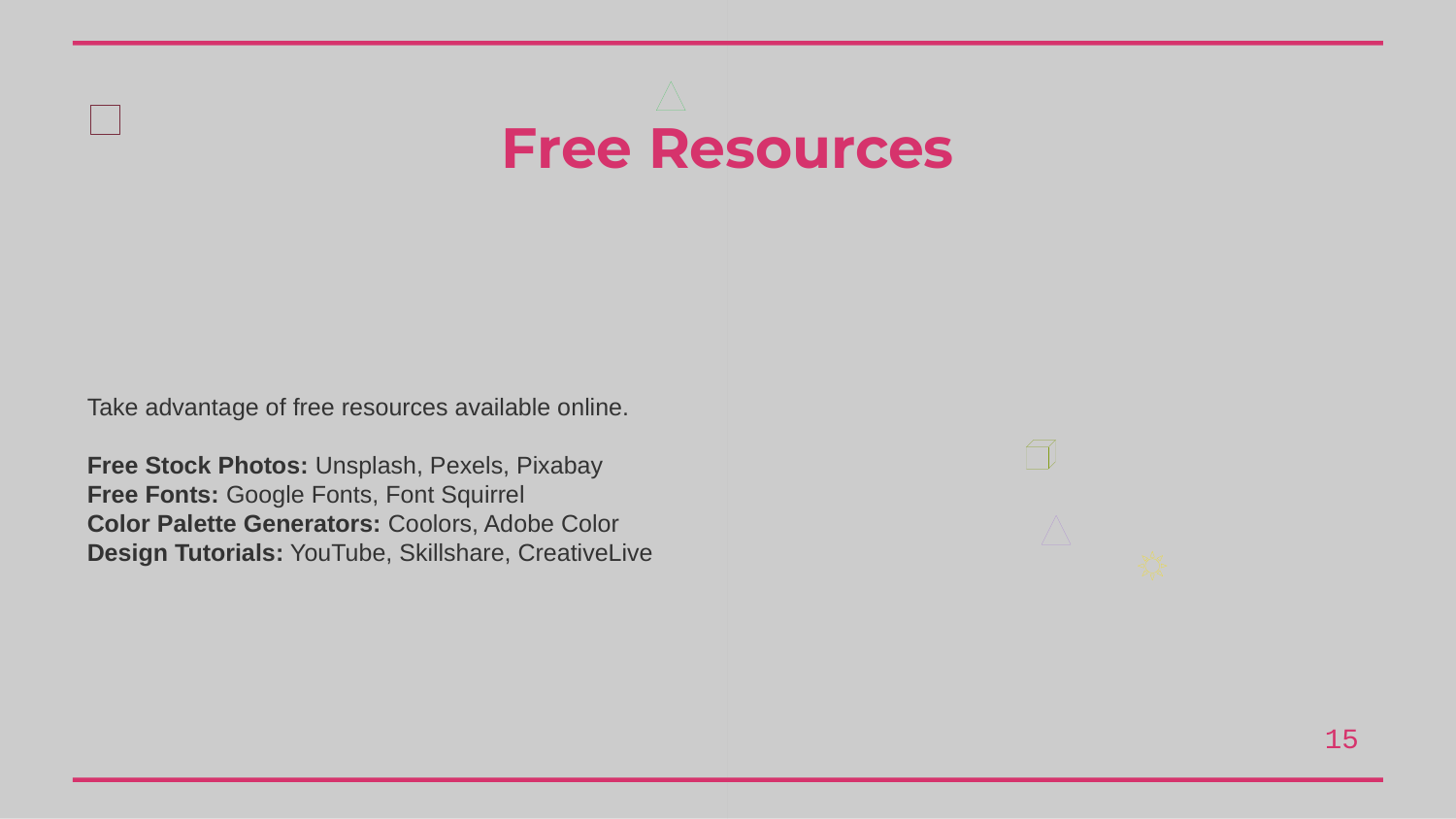

Free Resources

Take advantage of free resources available online.

Free Stock Photos: Unsplash, Pexels, Pixabay
Free Fonts: Google Fonts, Font Squirrel
Color Palette Generators: Coolors, Adobe Color
Design Tutorials: YouTube, Skillshare, CreativeLive

15